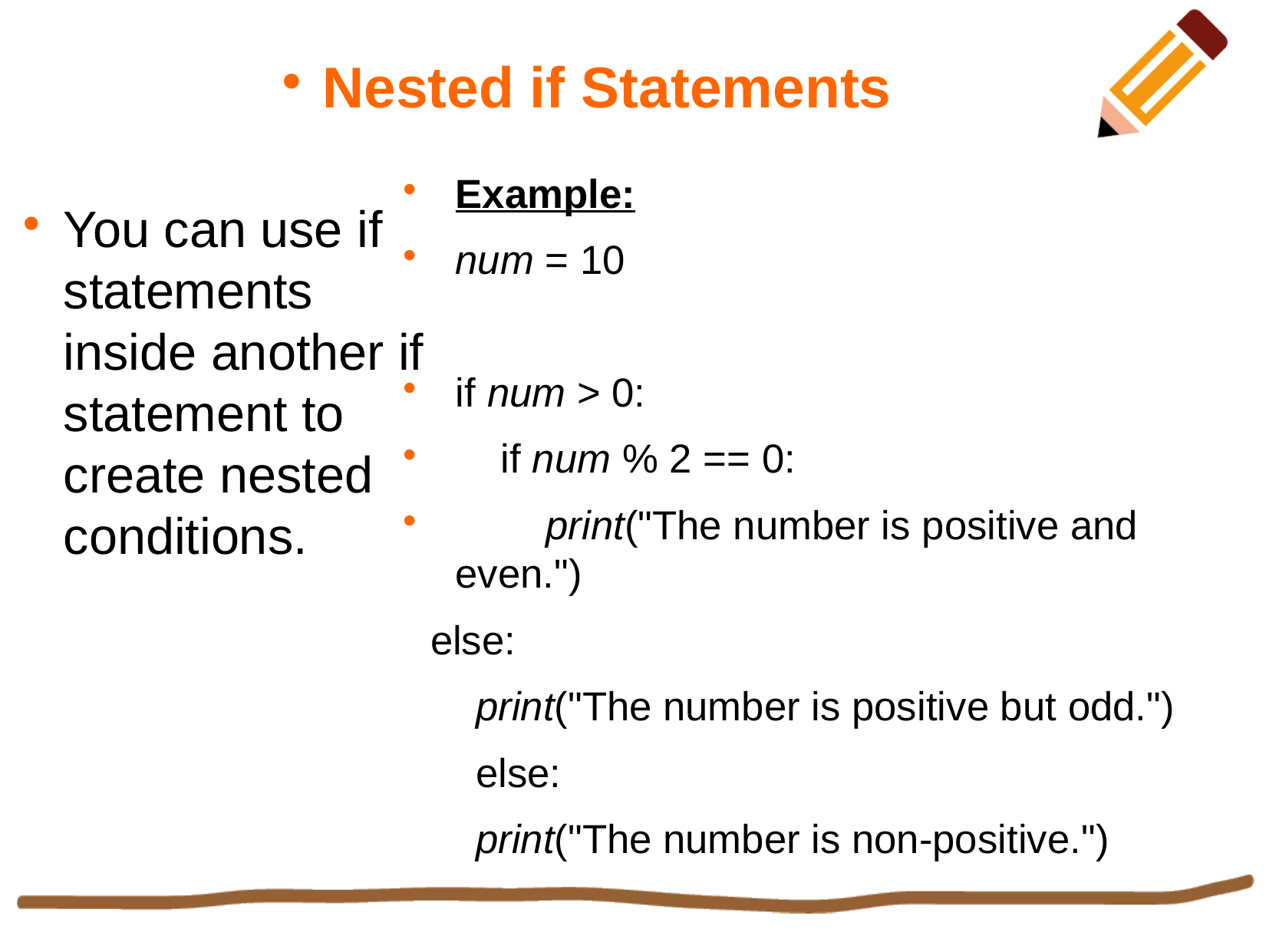

Nested if Statements
Example:
num = 10

if num > 0:
    if num % 2 == 0:
        print("The number is positive and even.")
    else:
        	print("The number is positive but odd.")
	else:
    		print("The number is non-positive.")
You can use if statements inside another if statement to create nested conditions.